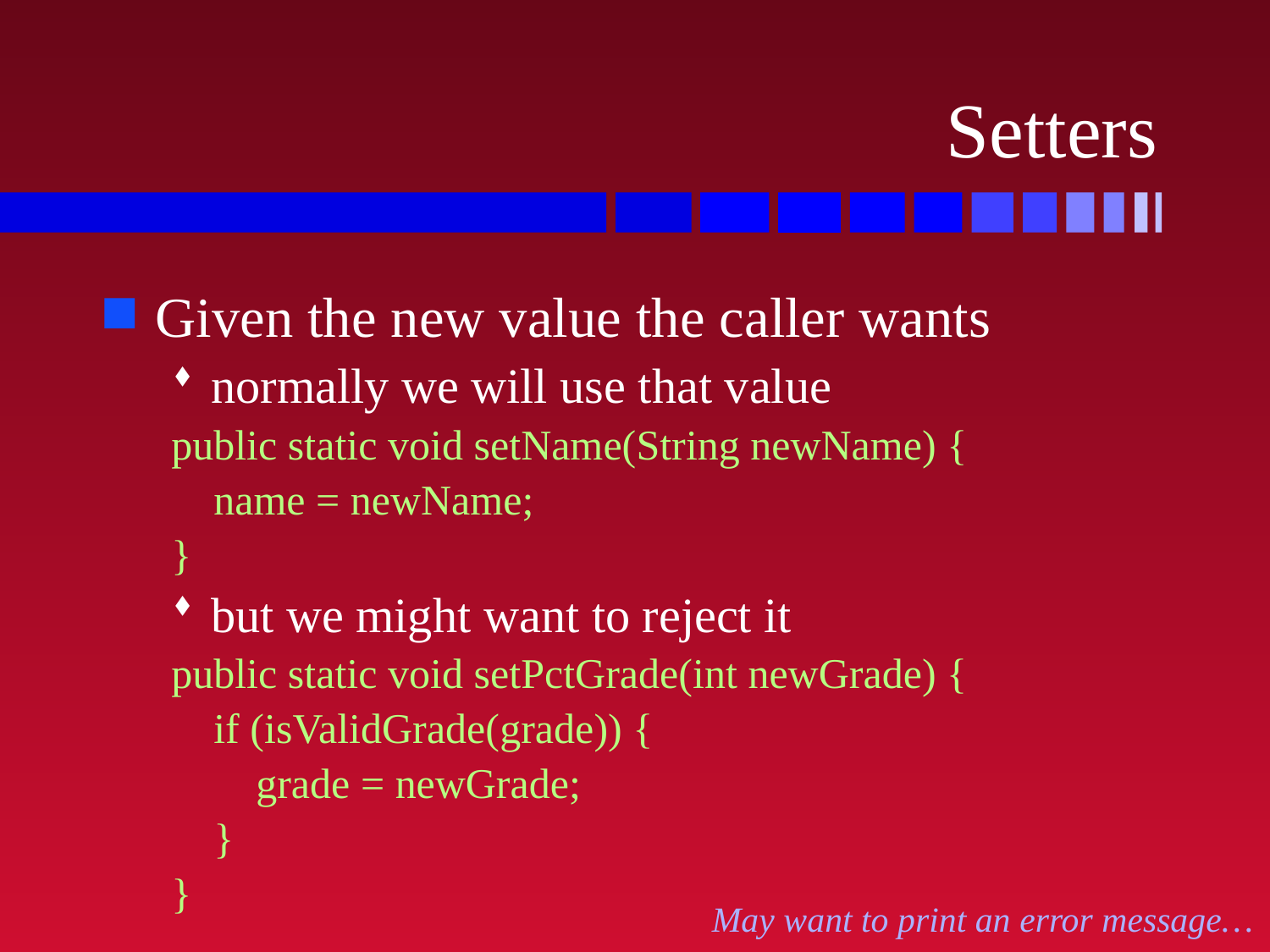

# Setters
Given the new value the caller wants
normally we will use that value
public static void setName(String newName) {
    name = newName;
}
but we might want to reject it
public static void setPctGrade(int newGrade) {
    if (isValidGrade(grade)) {
        grade = newGrade;
    }
}
May want to print an error message…